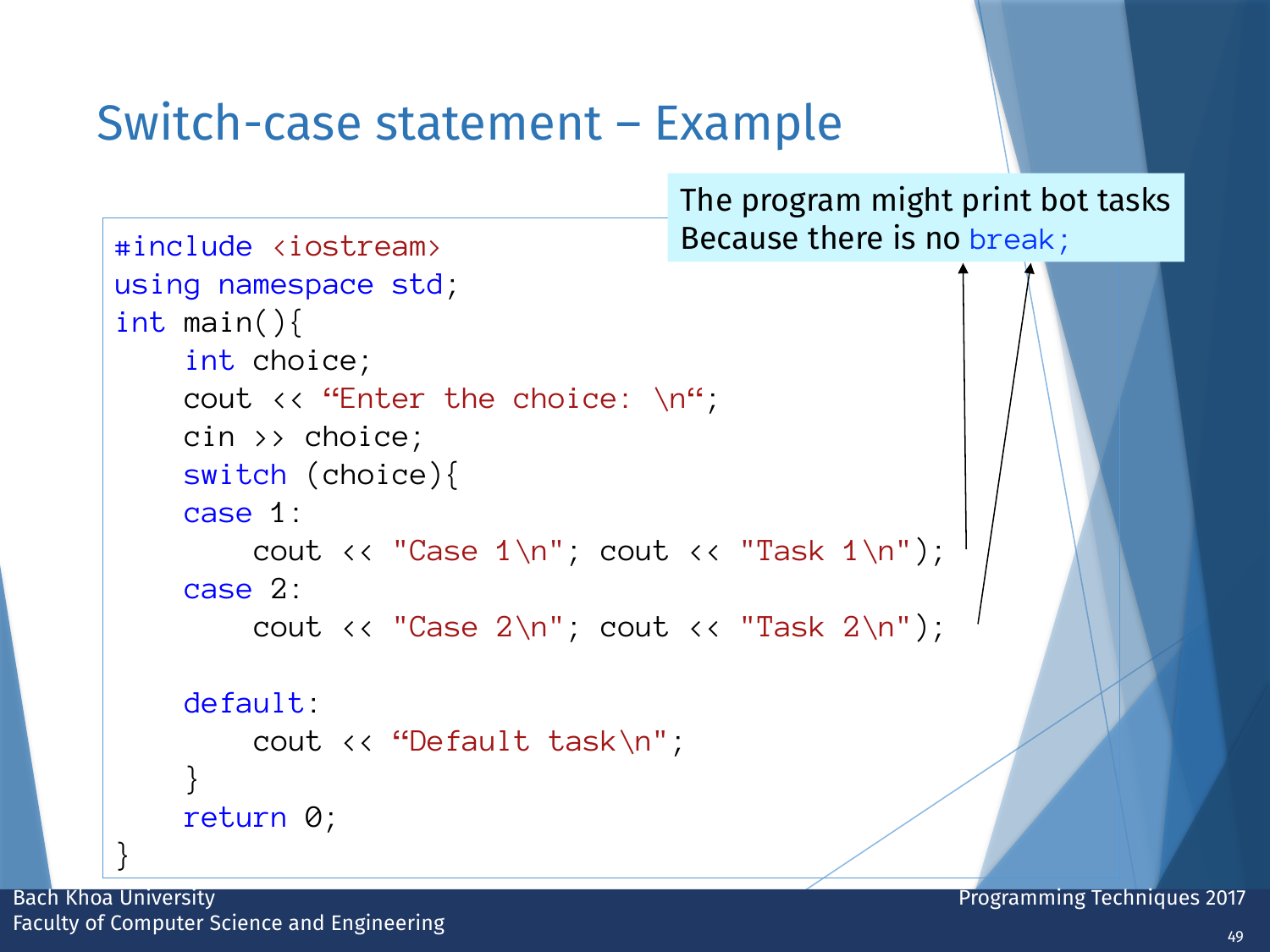

# Switch-case statement – Example
The program might print bot tasks
Because there is no break;
#include <iostream>
using namespace std;
int main(){
    int choice;
    cout << “Enter the choice: \n“;
    cin >> choice;
    switch (choice){
    case 1:
        cout << "Case 1\n"; cout << "Task 1\n");
    case 2:
        cout << "Case 2\n"; cout << "Task 2\n");

    default:
        cout << “Default task\n";
    }
    return 0;
}
49